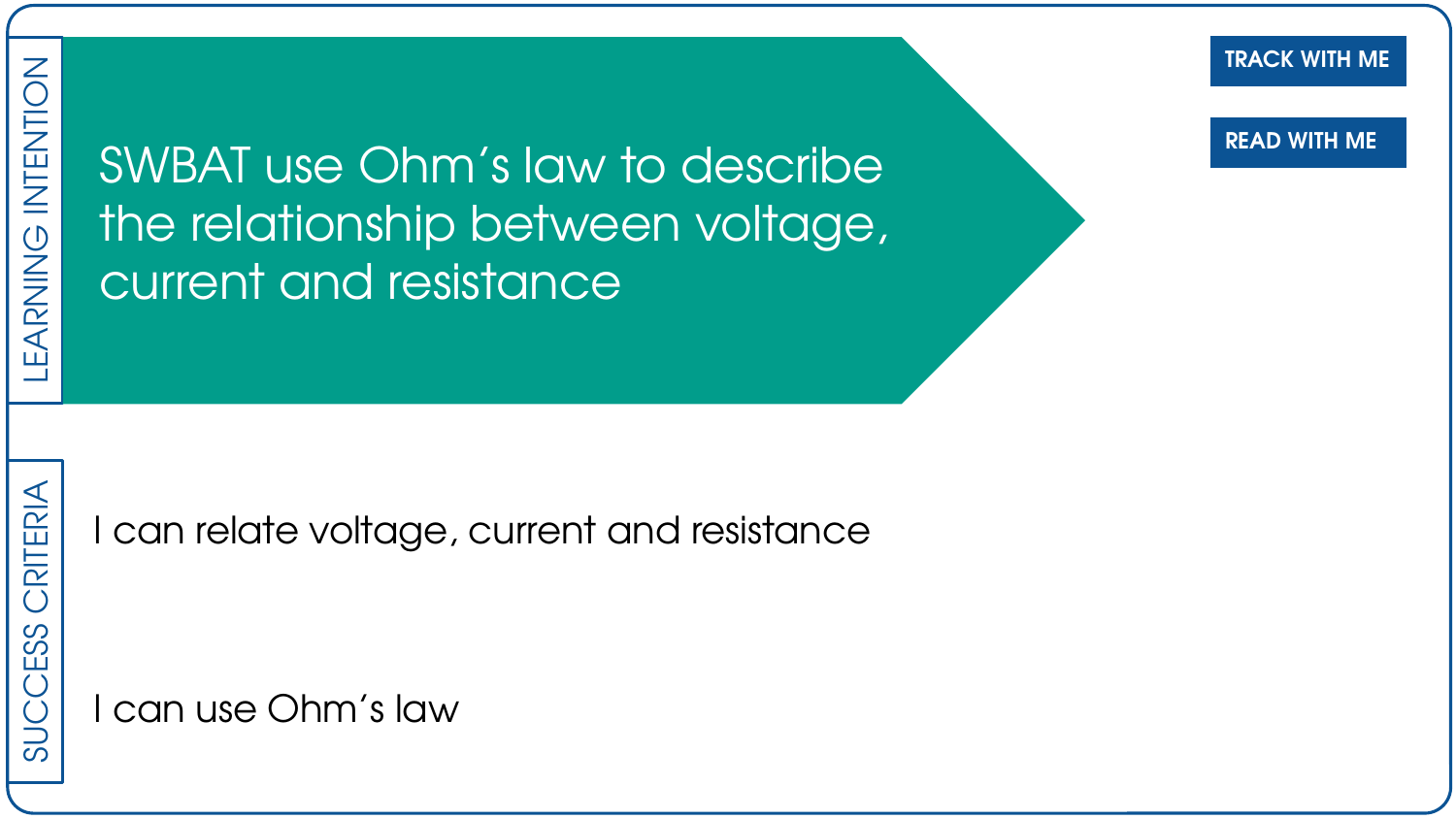

| TRACK WITH ME |
| --- |
# SWBAT use Ohm’s law to describe the relationship between voltage, current and resistance
| READ WITH ME |
| --- |
I can relate voltage, current and resistance

I can use Ohm’s law